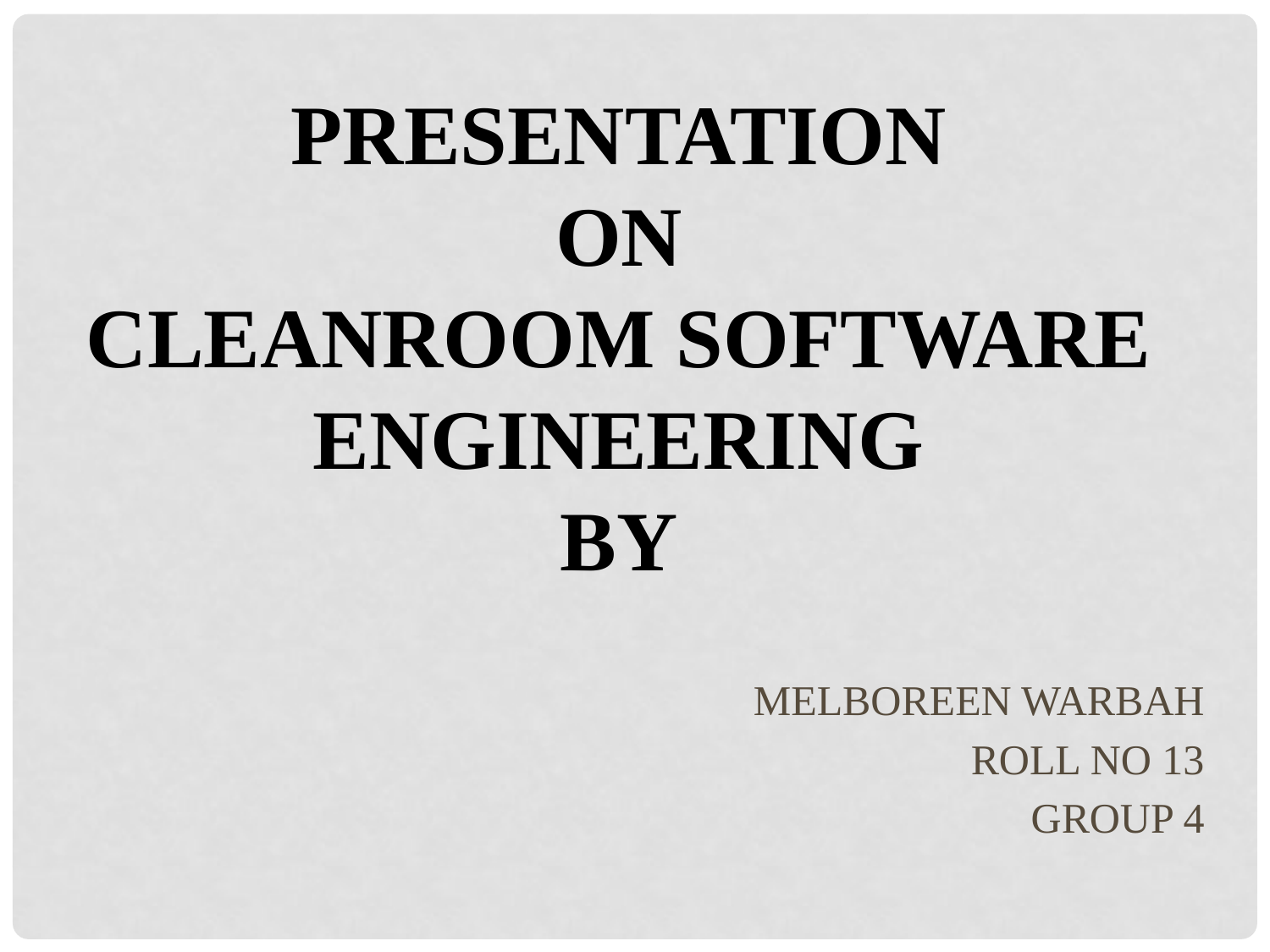

PRESENTATION
ON
CLEANROOM SOFTWARE ENGINEERING
BY

MELBOREEN WARBAH
ROLL NO 13
GROUP 4